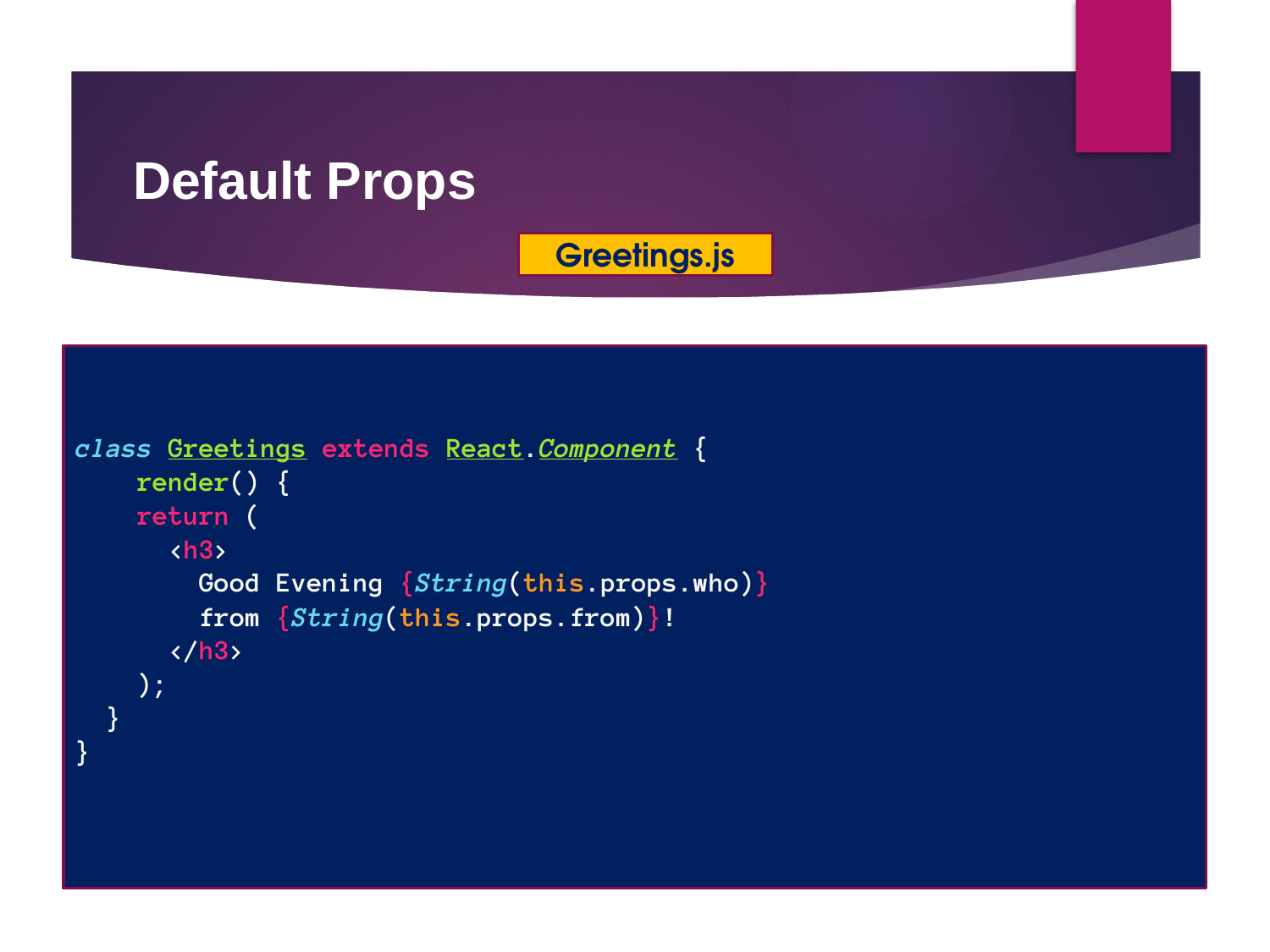

#
Default Props
Greetings.js
class Greetings extends React.Component {
    render() {
    return (
      <h3>
        Good Evening {String(this.props.who)}
        from {String(this.props.from)}!
      </h3>
    );
  }
}